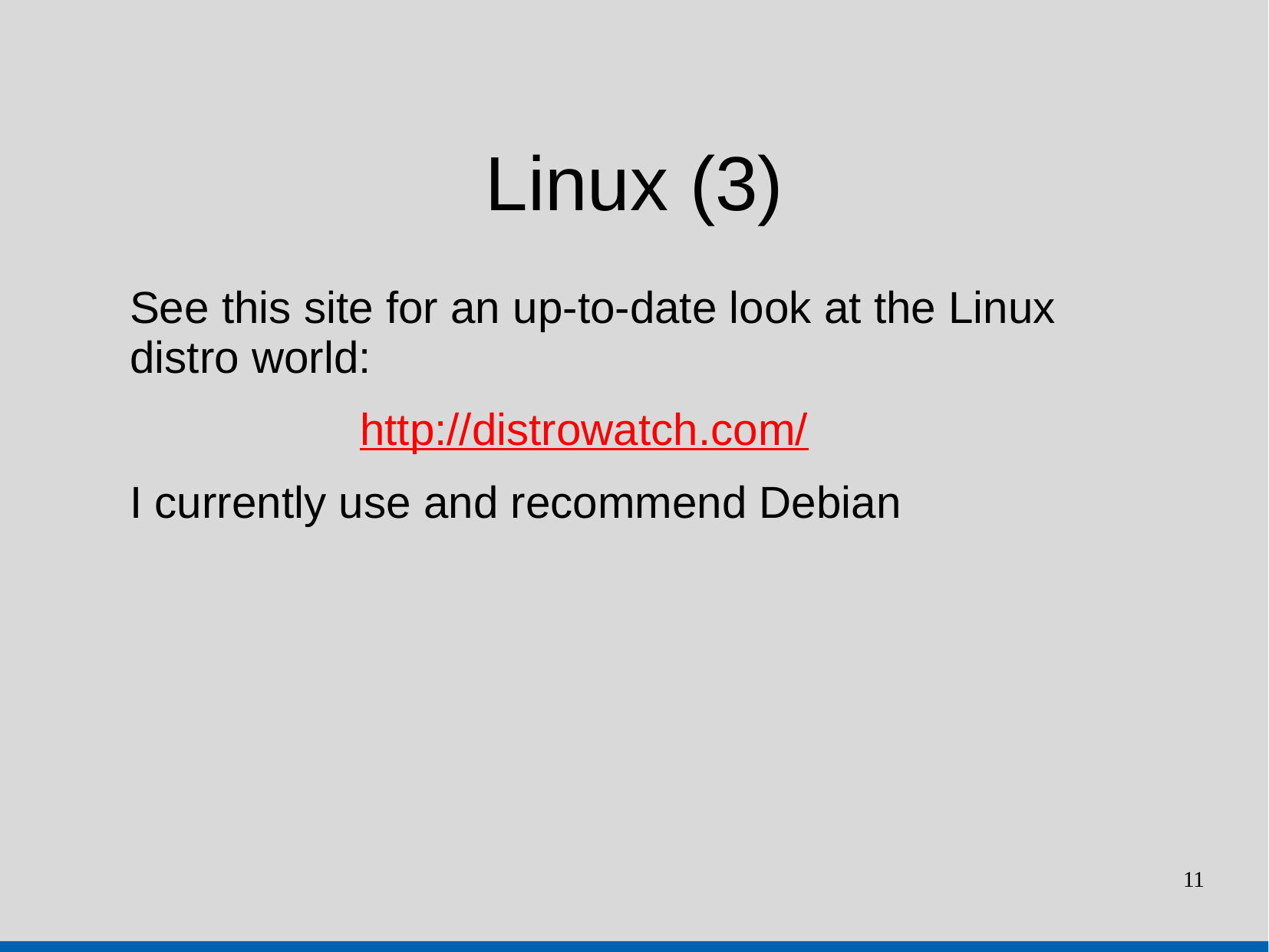

Linux (3)
See this site for an up-to-date look at the Linux distro world:
		http://distrowatch.com/
I currently use and recommend Debian

11